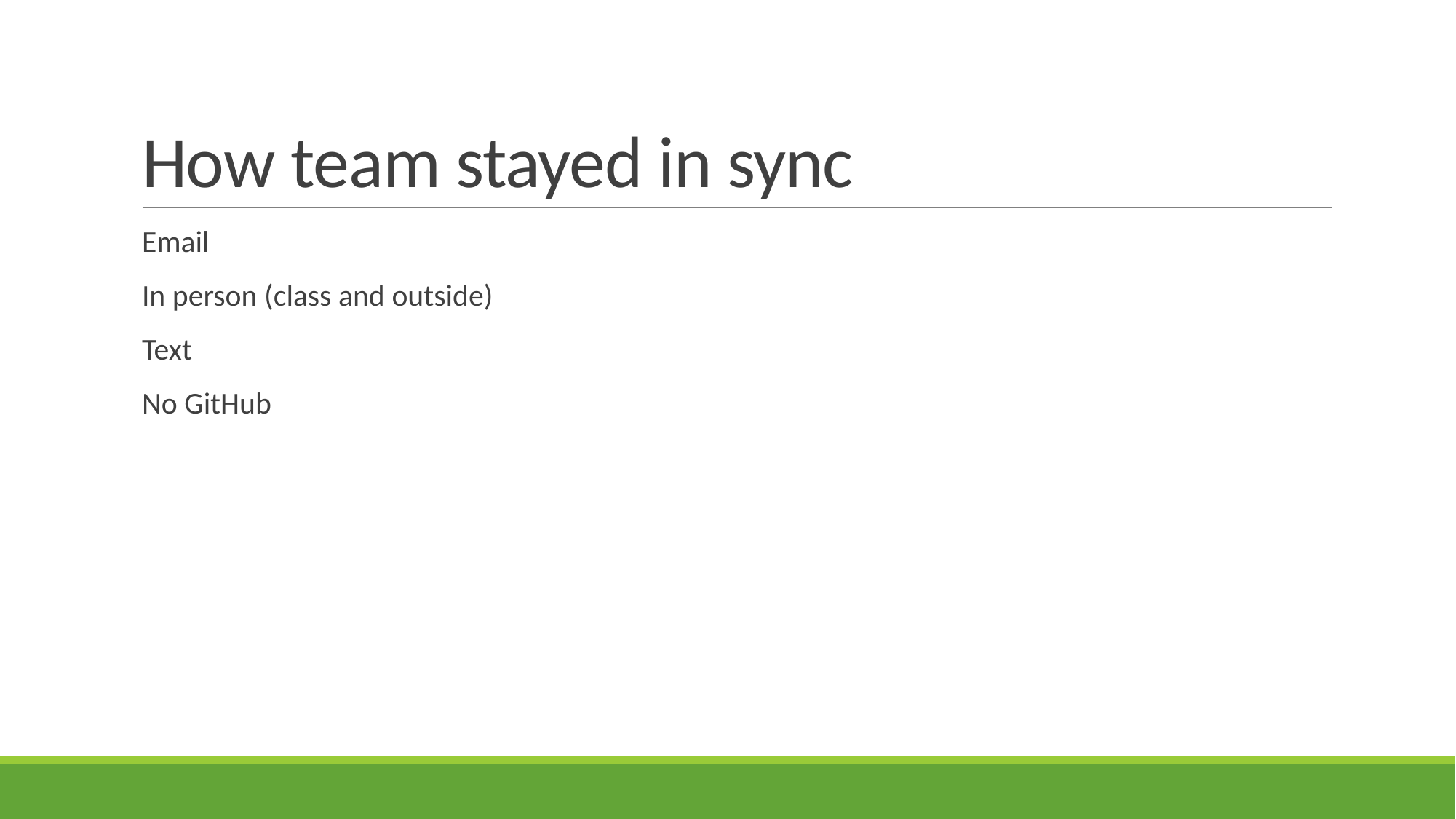

# How team stayed in sync
Email
In person (class and outside)
Text
No GitHub